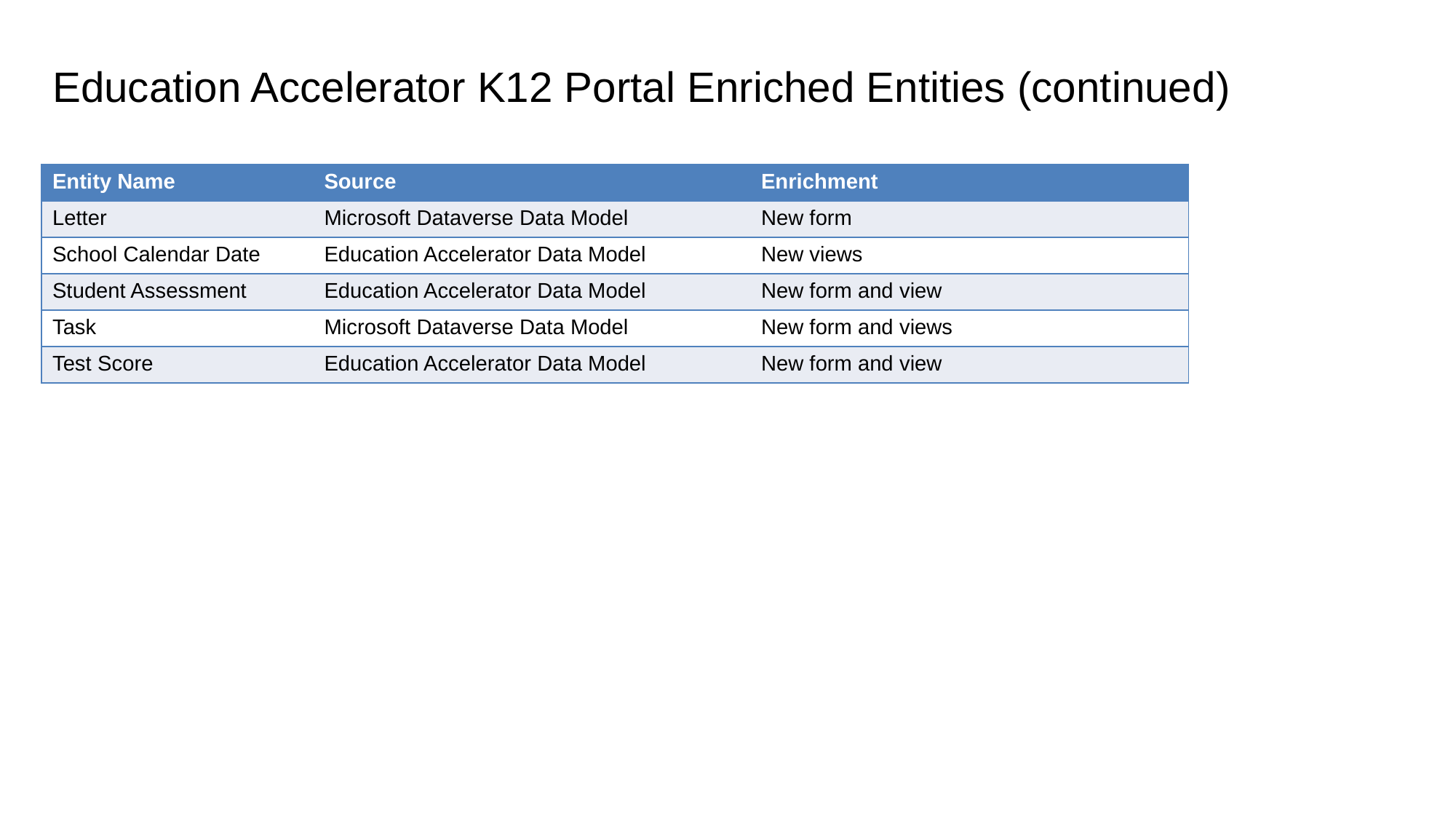

Education Accelerator K12 Portal Enriched Entities (continued)
| Entity Name | Source | Enrichment |
| --- | --- | --- |
| Letter | Microsoft Dataverse Data Model | New form |
| School Calendar Date | Education Accelerator Data Model | New views |
| Student Assessment | Education Accelerator Data Model | New form and view |
| Task | Microsoft Dataverse Data Model | New form and views |
| Test Score | Education Accelerator Data Model | New form and view |